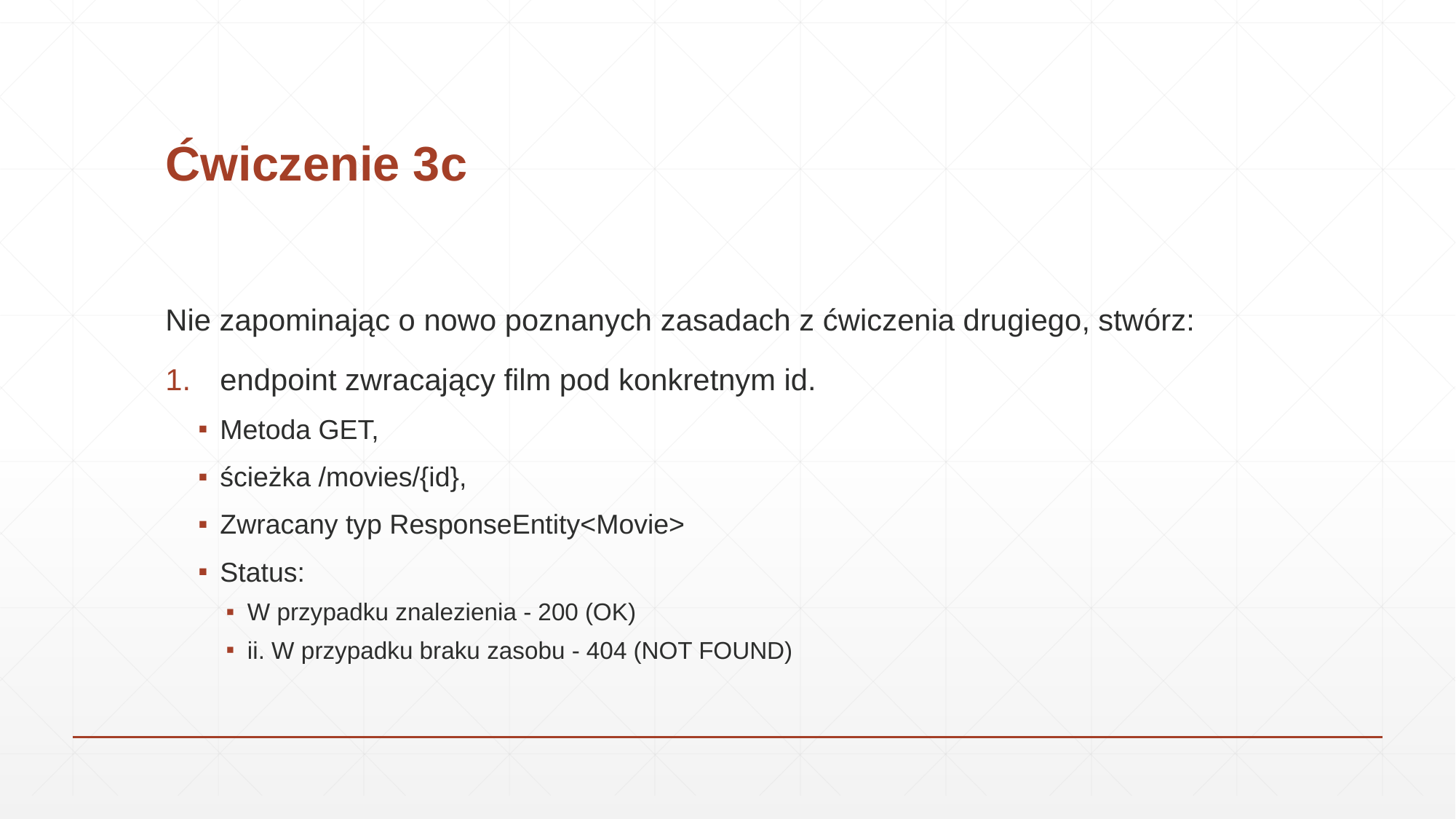

# Ćwiczenie 3c
Nie zapominając o nowo poznanych zasadach z ćwiczenia drugiego, stwórz:
endpoint zwracający film pod konkretnym id.
Metoda GET,
ścieżka /movies/{id},
Zwracany typ ResponseEntity<Movie>
Status:
W przypadku znalezienia - 200 (OK)
ii. W przypadku braku zasobu - 404 (NOT FOUND)